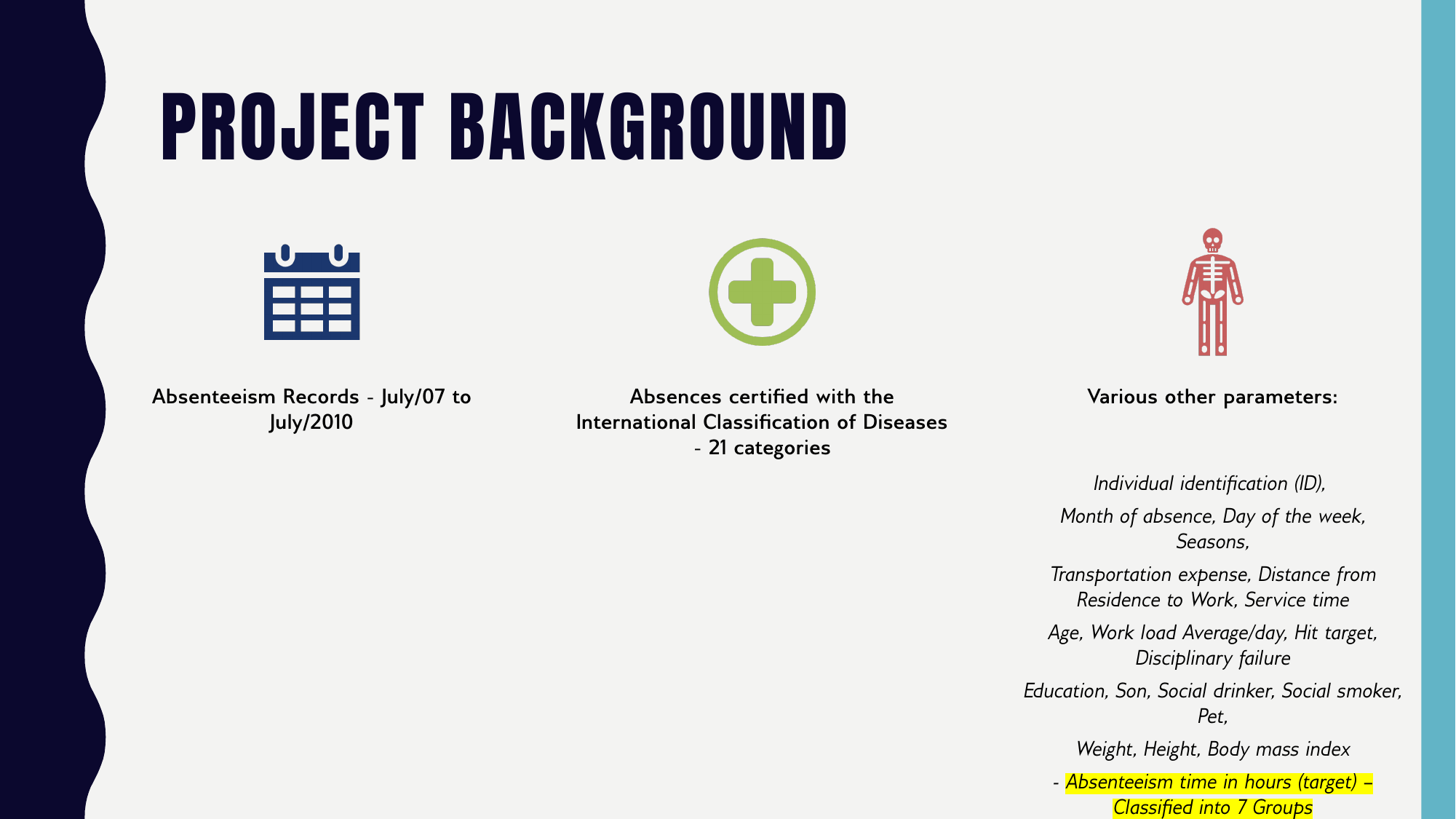

# Project Background
Absenteeism Records - July/07 to July/2010
Absences certified with the International Classification of Diseases - 21 categories
Various other parameters:
Individual identification (ID),
Month of absence, Day of the week, Seasons,
Transportation expense, Distance from Residence to Work, Service time
Age, Work load Average/day, Hit target, Disciplinary failure
Education, Son, Social drinker, Social smoker, Pet,
Weight, Height, Body mass index
- Absenteeism time in hours (target) – Classified into 7 Groups